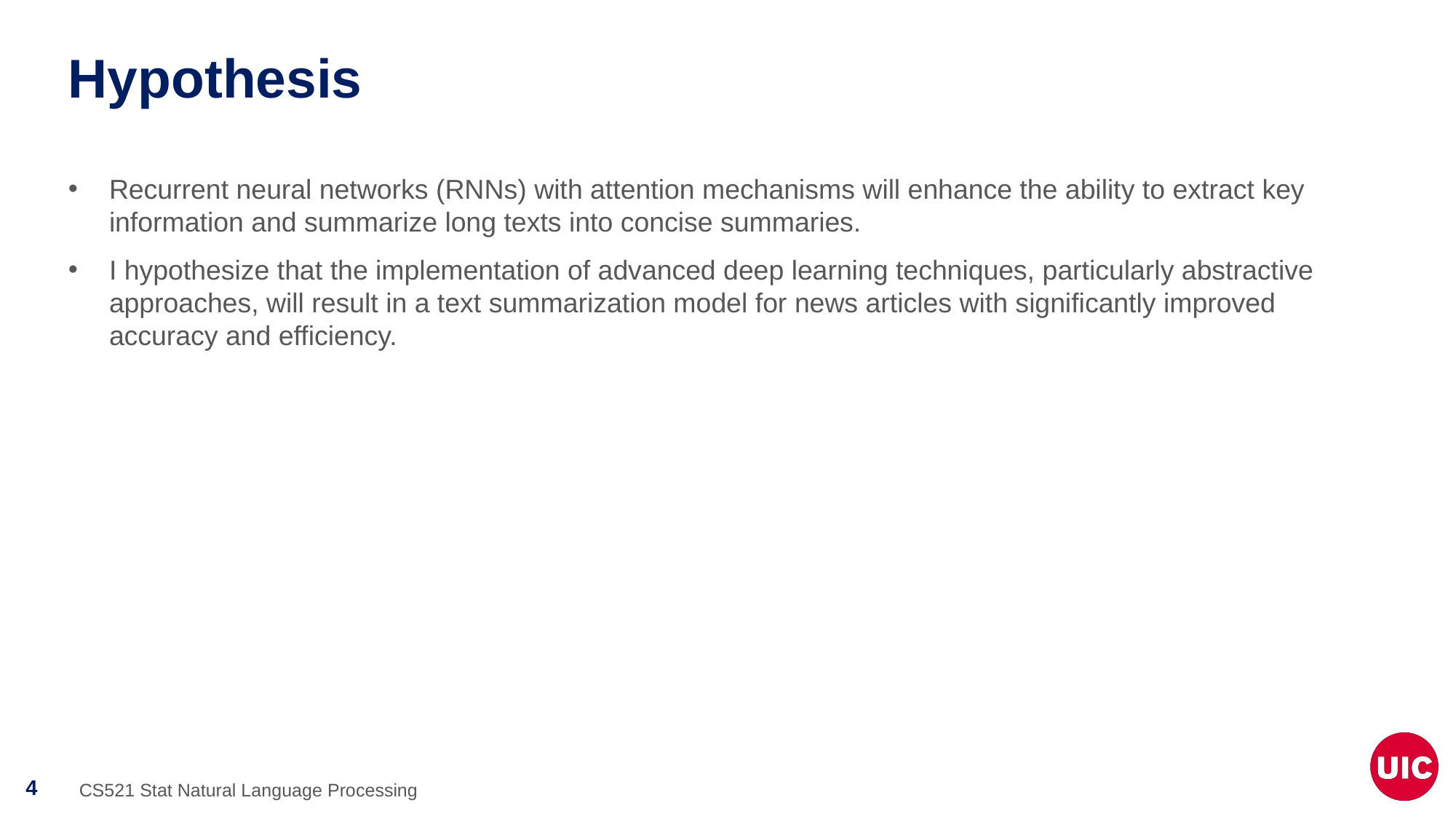

# Hypothesis
Recurrent neural networks (RNNs) with attention mechanisms will enhance the ability to extract key information and summarize long texts into concise summaries.
I hypothesize that the implementation of advanced deep learning techniques, particularly abstractive approaches, will result in a text summarization model for news articles with significantly improved accuracy and efficiency.

CS521 Stat Natural Language Processing